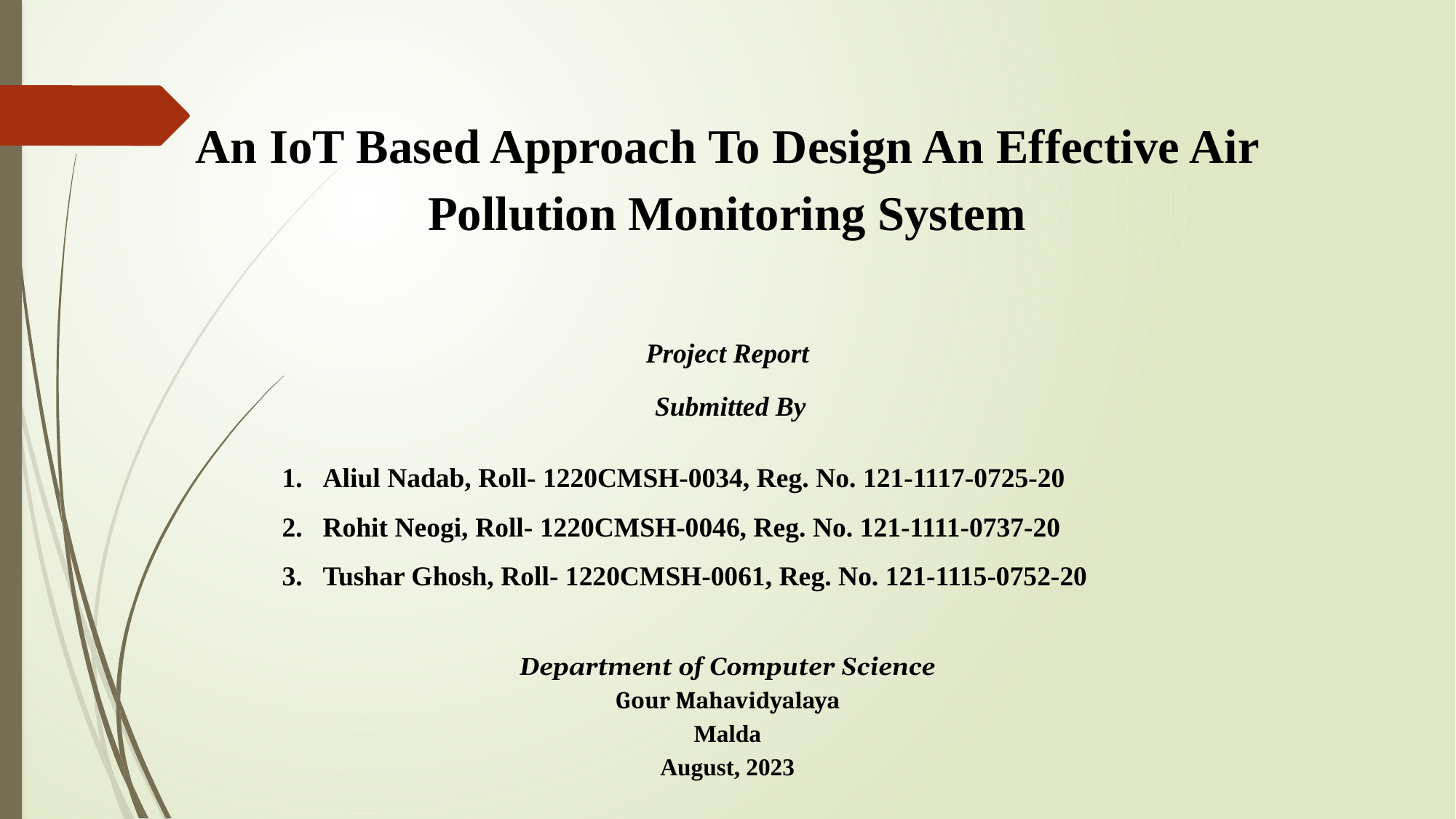

An IoT Based Approach To Design An Effective Air Pollution Monitoring System
Project Report
 Submitted By
Aliul Nadab, Roll- 1220CMSH-0034, Reg. No. 121-1117-0725-20
Rohit Neogi, Roll- 1220CMSH-0046, Reg. No. 121-1111-0737-20
Tushar Ghosh, Roll- 1220CMSH-0061, Reg. No. 121-1115-0752-20

Department of Computer Science
Gour Mahavidyalaya
Malda
August, 2023